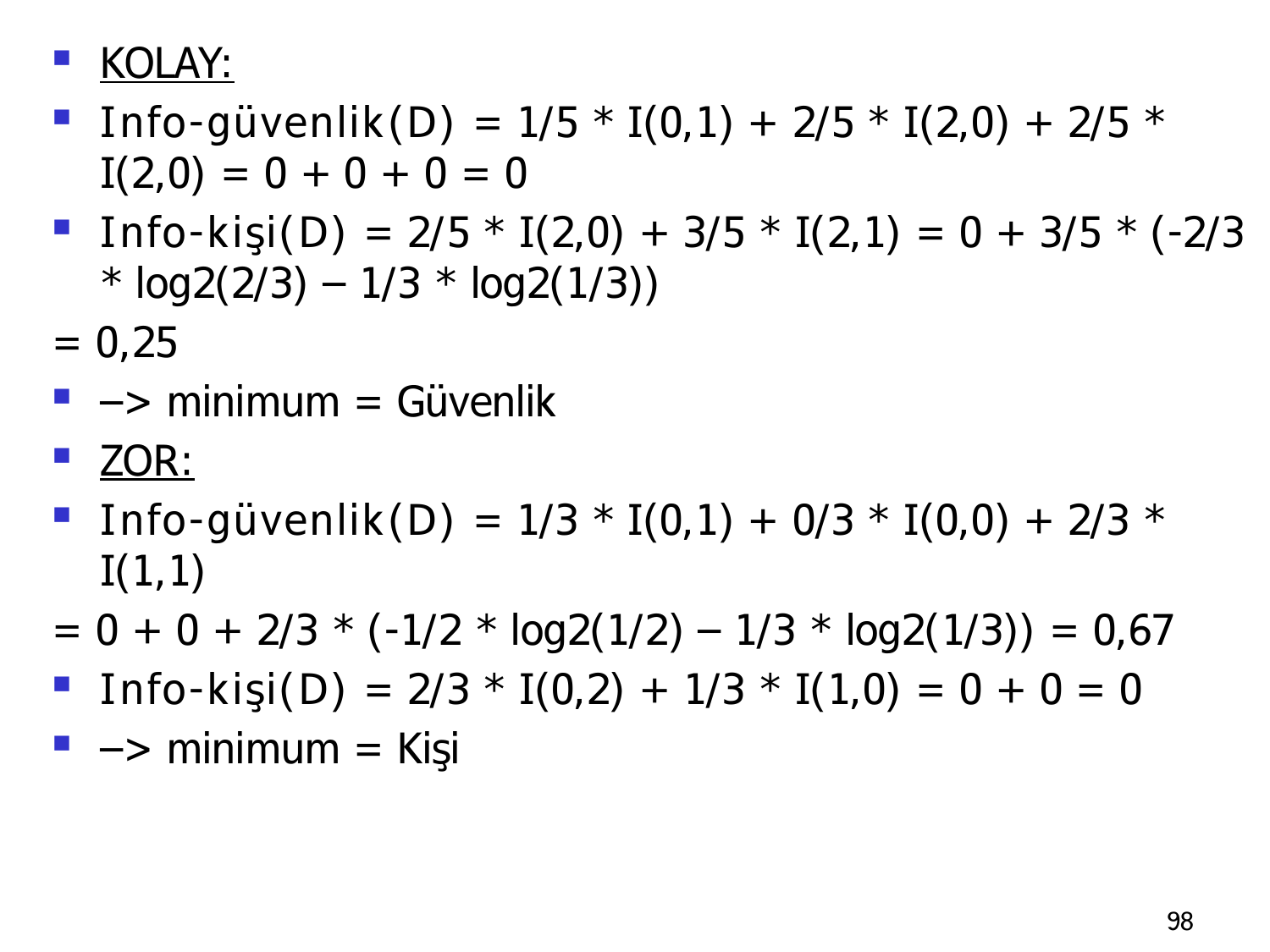

KOLAY:
Info-güvenlik(D) = 1/5 * I(0,1) + 2/5 * I(2,0) + 2/5 * I(2,0) = 0 + 0 + 0 = 0
Info-kişi(D) = 2/5 * I(2,0) + 3/5 * I(2,1) = 0 + 3/5 * (-2/3 * log2(2/3) – 1/3 * log2(1/3))
= 0,25
–> minimum = Güvenlik
ZOR:
Info-güvenlik(D) = 1/3 * I(0,1) + 0/3 * I(0,0) + 2/3 * I(1,1)
= 0 + 0 + 2/3 * (-1/2 * log2(1/2) – 1/3 * log2(1/3)) = 0,67
Info-kişi(D) = 2/3 * I(0,2) + 1/3 * I(1,0) = 0 + 0 = 0
–> minimum = Kişi

98